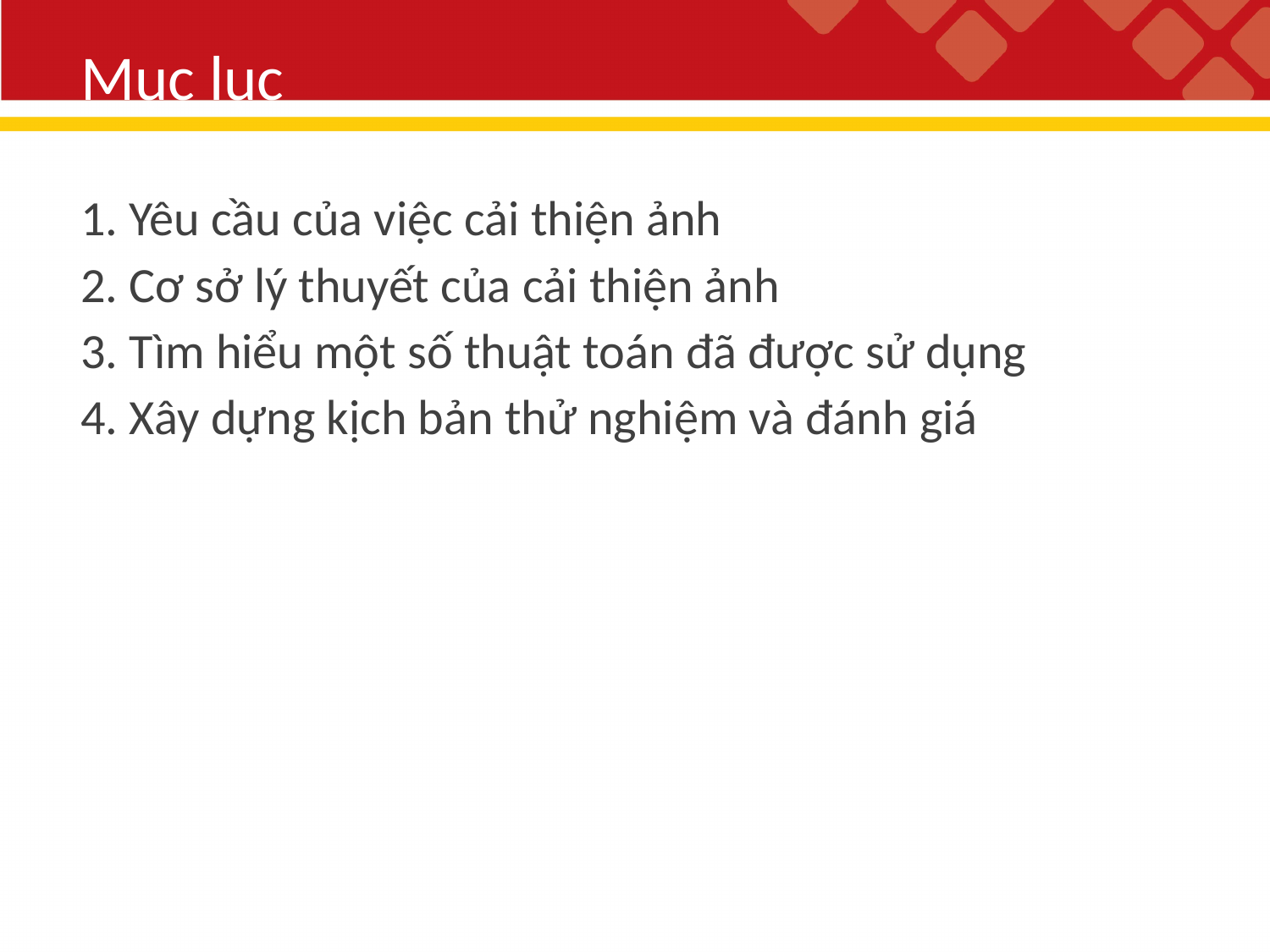

# Mục lục
1. Yêu cầu của việc cải thiện ảnh
2. Cơ sở lý thuyết của cải thiện ảnh
3. Tìm hiểu một số thuật toán đã được sử dụng
4. Xây dựng kịch bản thử nghiệm và đánh giá